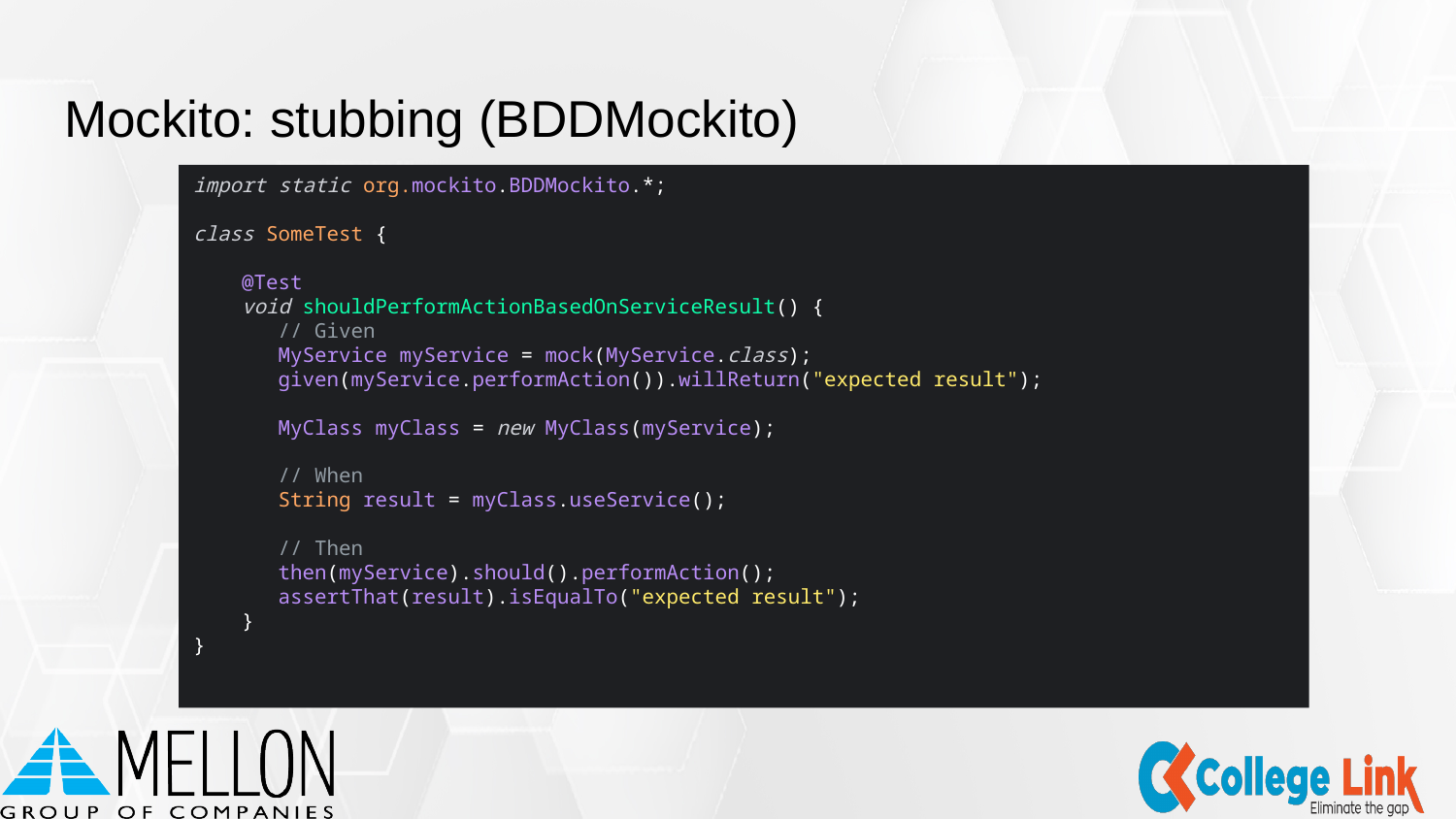

# Mockito: stubbing (BDDMockito)
import static org.mockito.BDDMockito.*;
class SomeTest {
    @Test
    void shouldPerformActionBasedOnServiceResult() {
       // Given
       MyService myService = mock(MyService.class);
       given(myService.performAction()).willReturn("expected result");
       MyClass myClass = new MyClass(myService);
       // When
       String result = myClass.useService();
       // Then
       then(myService).should().performAction();
       assertThat(result).isEqualTo("expected result");
    }
}